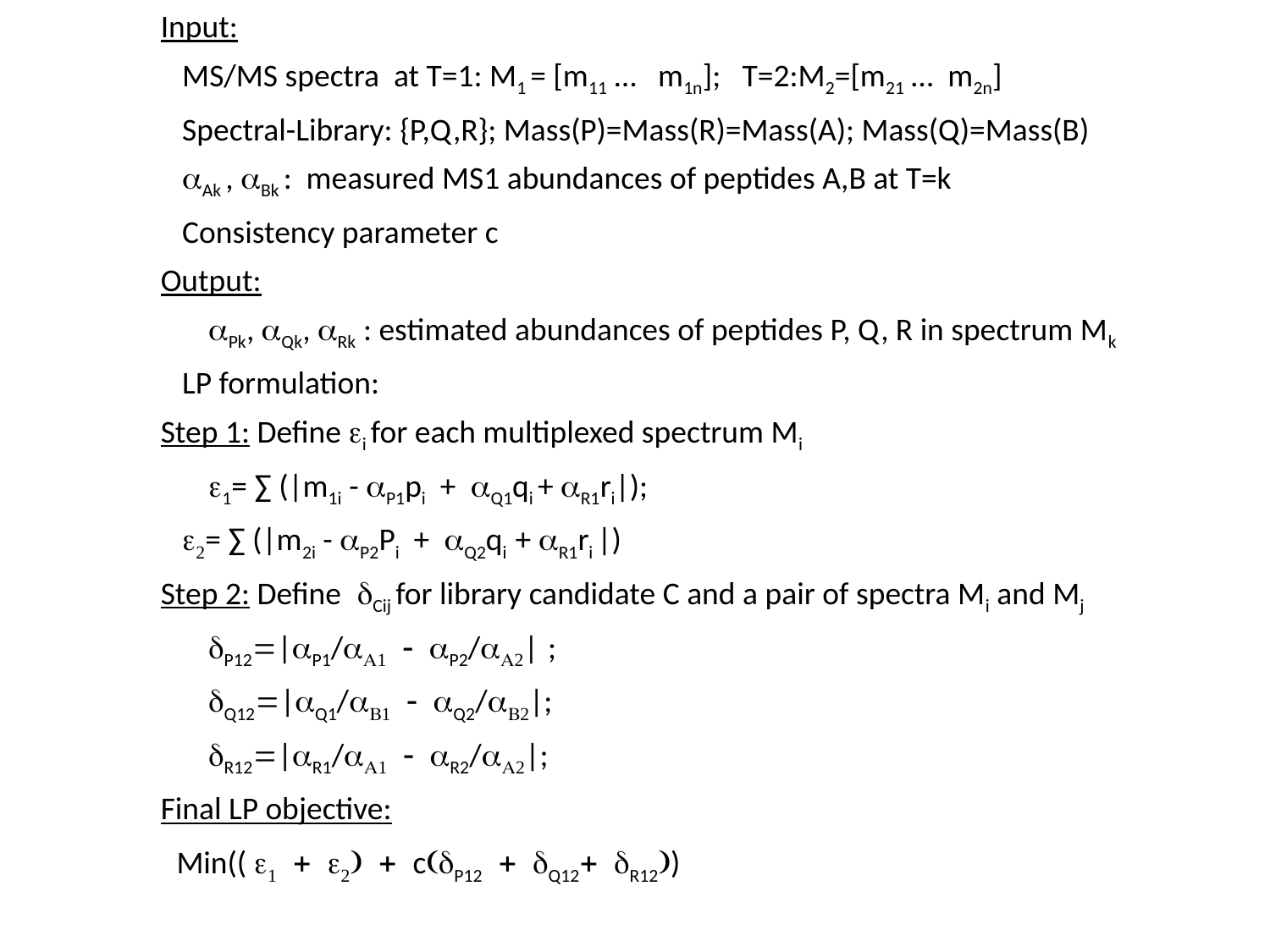

Input:
   MS/MS spectra  at T=1: M1 = [m11 …   m1n];   T=2:M2=[m21 …  m2n]
   Spectral-Library: {P,Q,R}; Mass(P)=Mass(R)=Mass(A); Mass(Q)=Mass(B)
   αAk , αBk :  measured MS1 abundances of peptides A,B at T=k
   Consistency parameter c
Output:
   αPk, αQk, αRk : estimated abundances of peptides P, Q, R in spectrum Mk
   LP formulation:
Step 1: Define εi for each multiplexed spectrum Mi
   ε1= ∑ (|m1i - αP1pi  +  αQ1qi + αR1ri|);
   ε2= ∑ (|m2i - αP2Pi  +  αQ2qi  + αR1ri |)
Step 2: Define δCij for library candidate C and a pair of spectra Mi and Mj
   δP12=|αP1/αΑ1 − αP2/αΑ2| ;
   δQ12=|αQ1/αΒ1 − αQ2/αΒ2|;
   δR12=|αR1/αΑ1 − αR2/αΑ2|;
Final LP objective:
 Min(( ε1 + ε2) + c(δP12 + δQ12+ δR12))